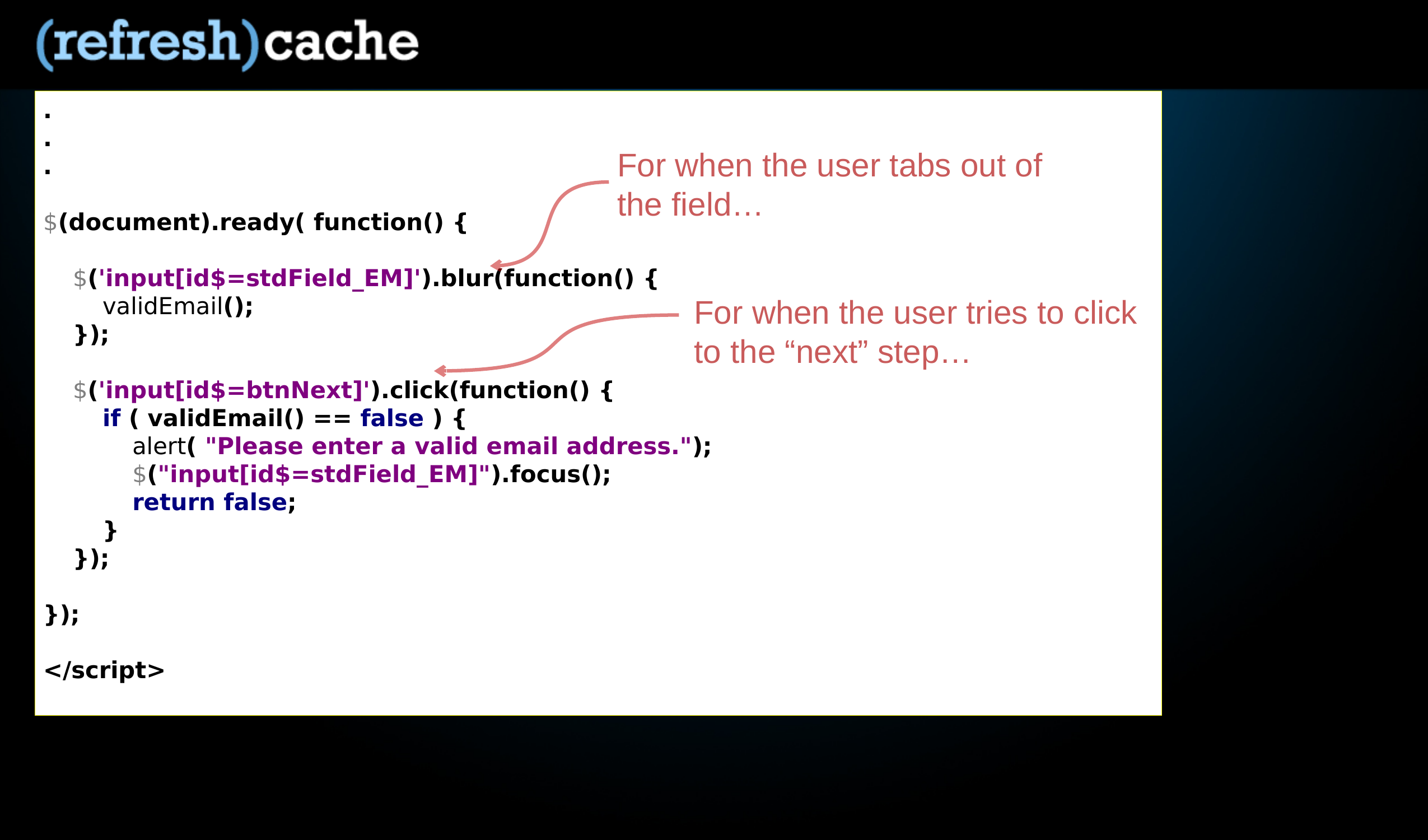

.
.
.

$(document).ready( function() {

    $('input[id$=stdField_EM]').blur(function() {
        validEmail();
    });

    $('input[id$=btnNext]').click(function() {
        if ( validEmail() == false ) {
            alert( "Please enter a valid email address.");
            $("input[id$=stdField_EM]").focus();
            return false;
        }
    });

});

</script>

For when the user tabs out of the field…
For when the user tries to click to the “next” step…